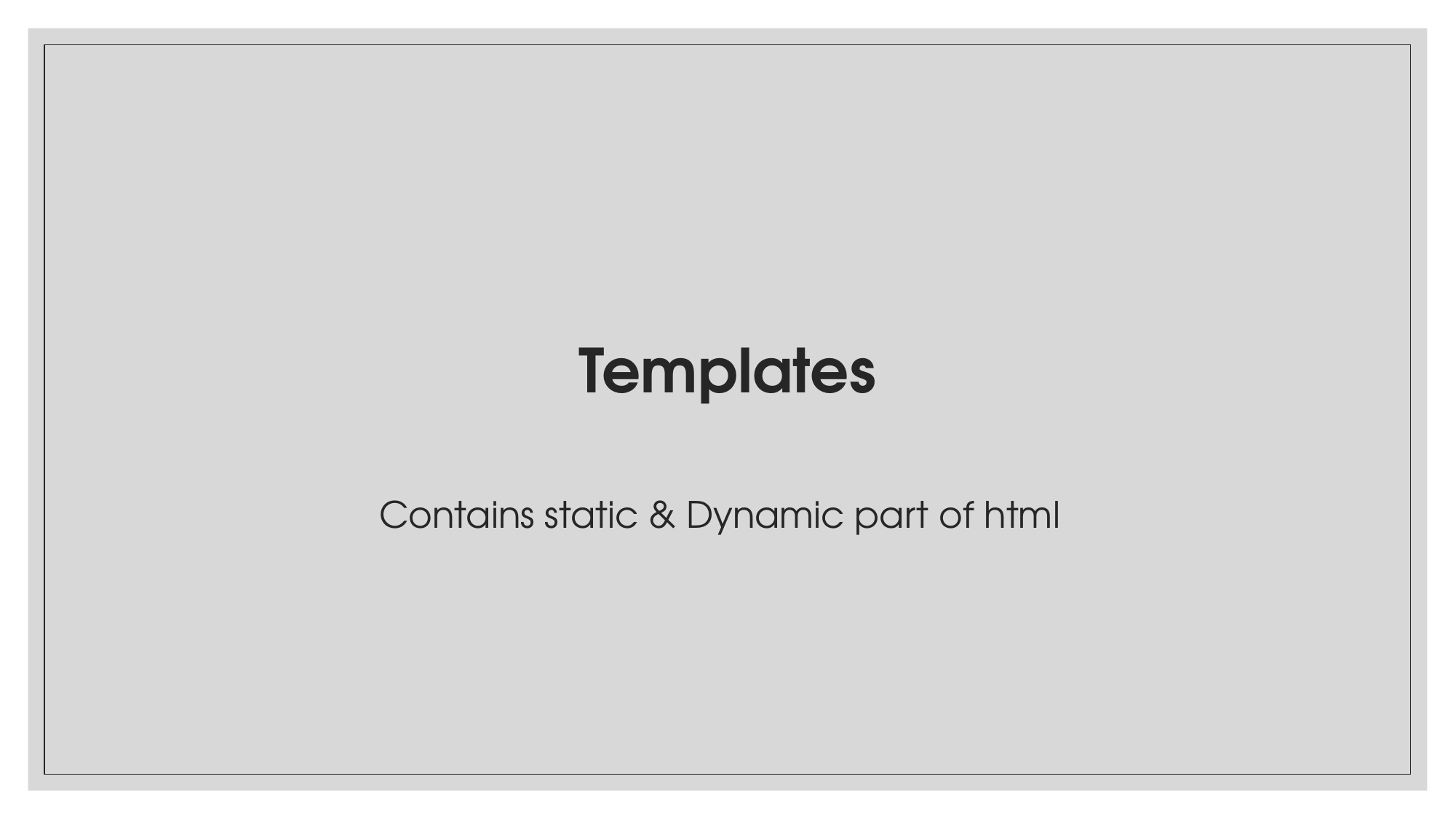

# Templates
Contains static & Dynamic part of html